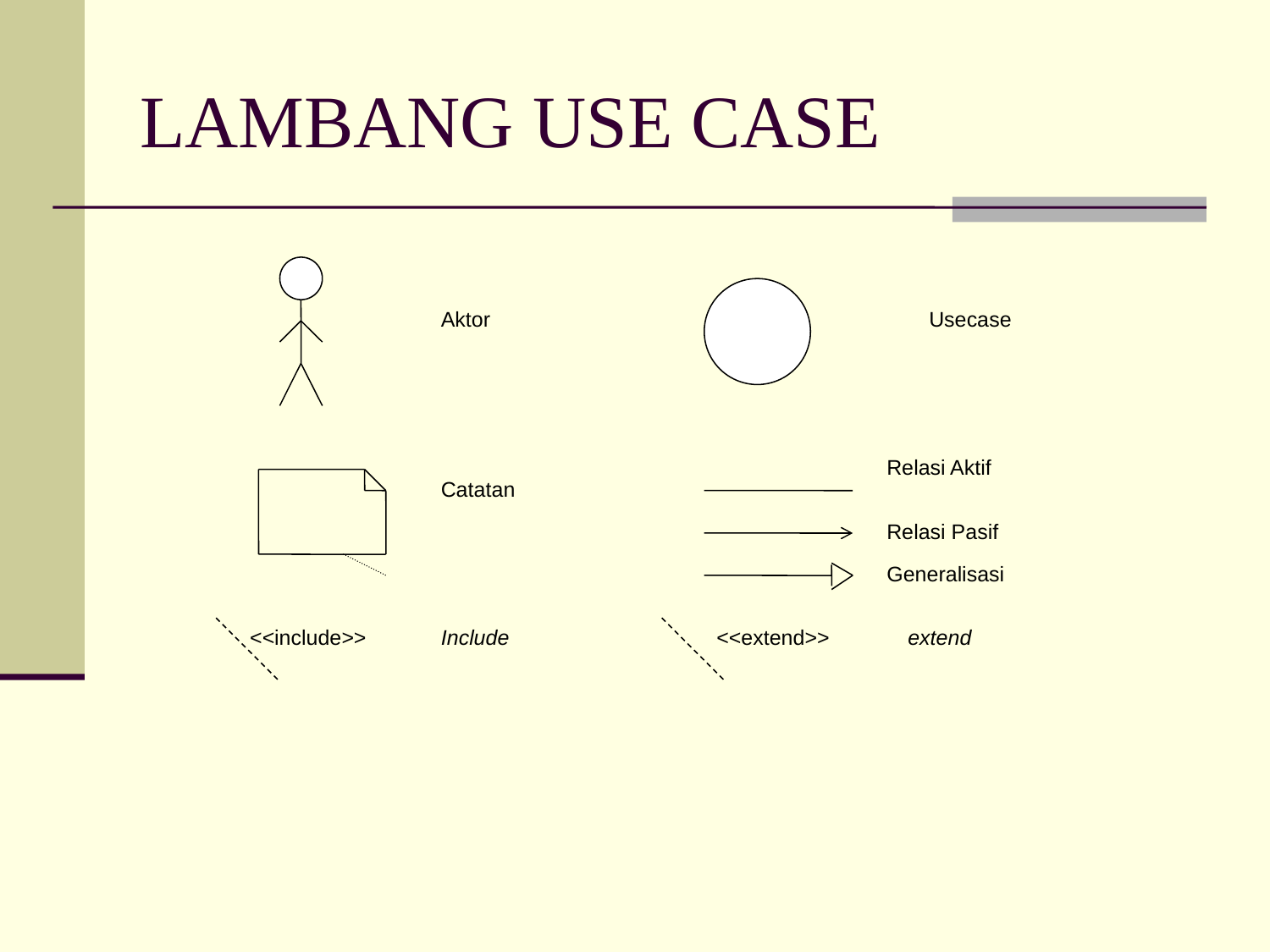

# LAMBANG USE CASE

Aktor
Usecase

Relasi Aktif

Catatan

Relasi Pasif

Generalisasi

<<include>>
Include

<<extend>>
extend